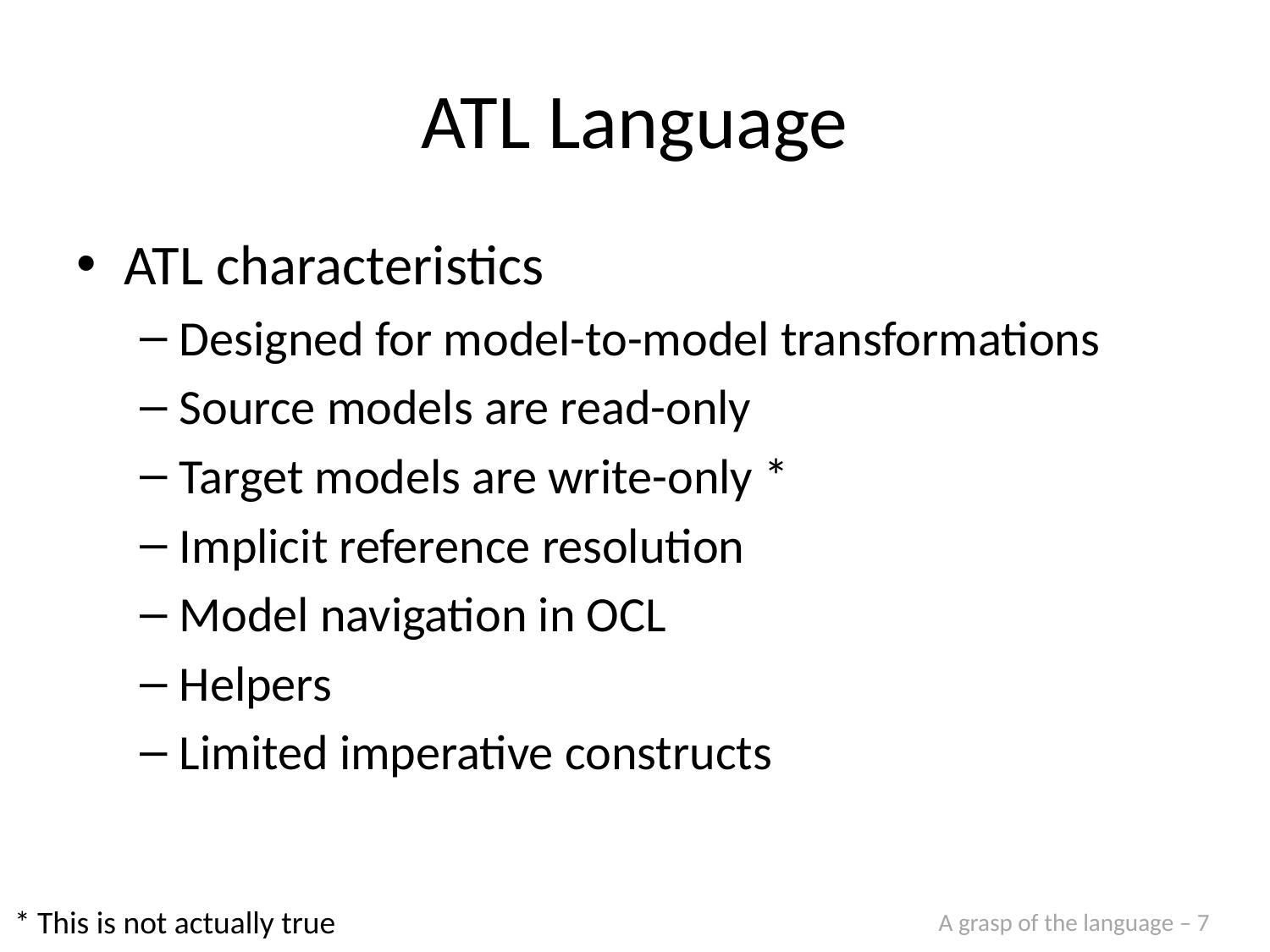

# ATL Language
ATL characteristics
Designed for model-to-model transformations
Source models are read-only
Target models are write-only *
Implicit reference resolution
Model navigation in OCL
Helpers
Limited imperative constructs

* This is not actually true
A grasp of the language – 7